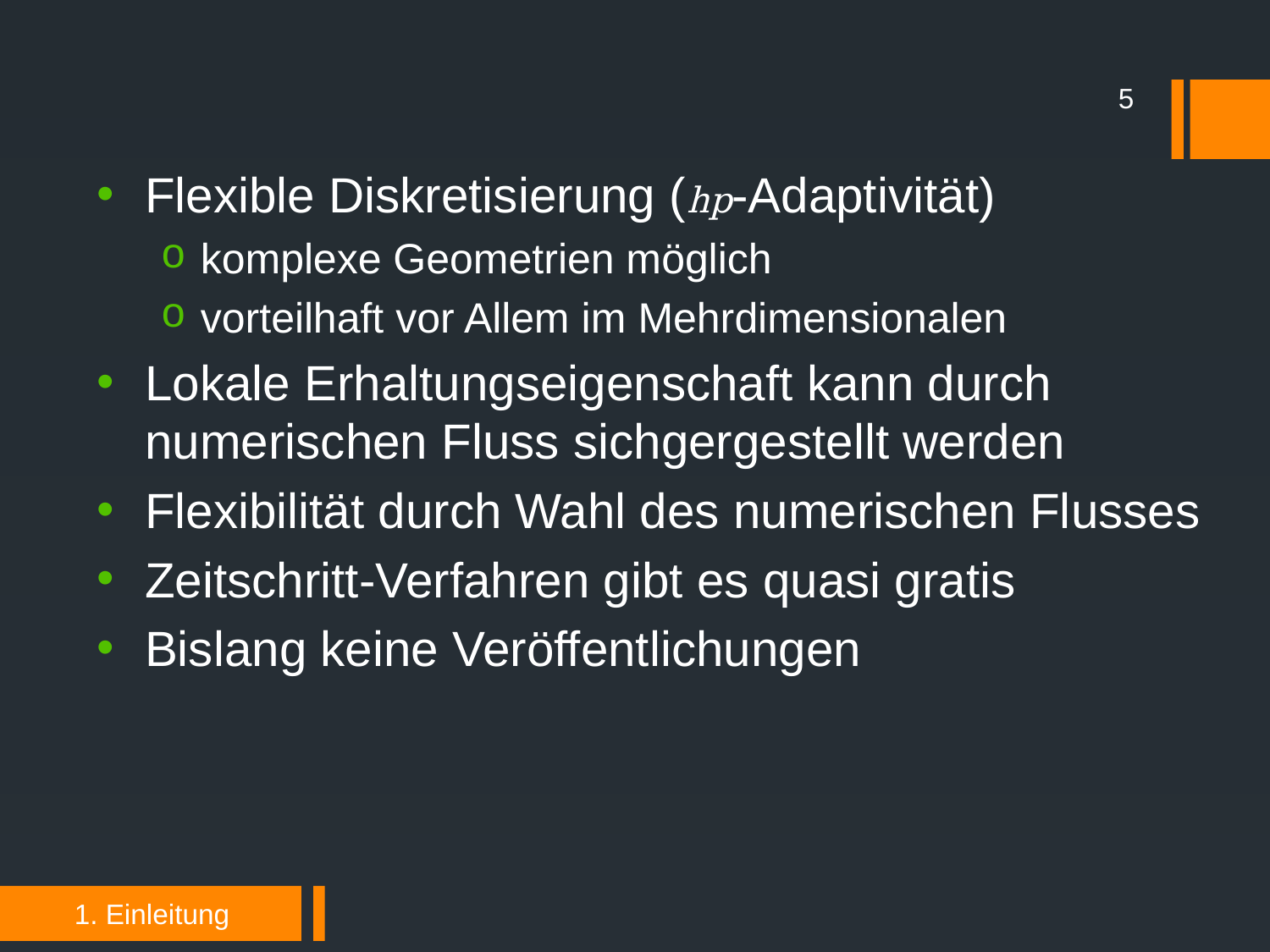

5
Flexible Diskretisierung (hp-Adaptivität)
komplexe Geometrien möglich
vorteilhaft vor Allem im Mehrdimensionalen
Lokale Erhaltungseigenschaft kann durch numerischen Fluss sichgergestellt werden
Flexibilität durch Wahl des numerischen Flusses
Zeitschritt-Verfahren gibt es quasi gratis
Bislang keine Veröffentlichungen